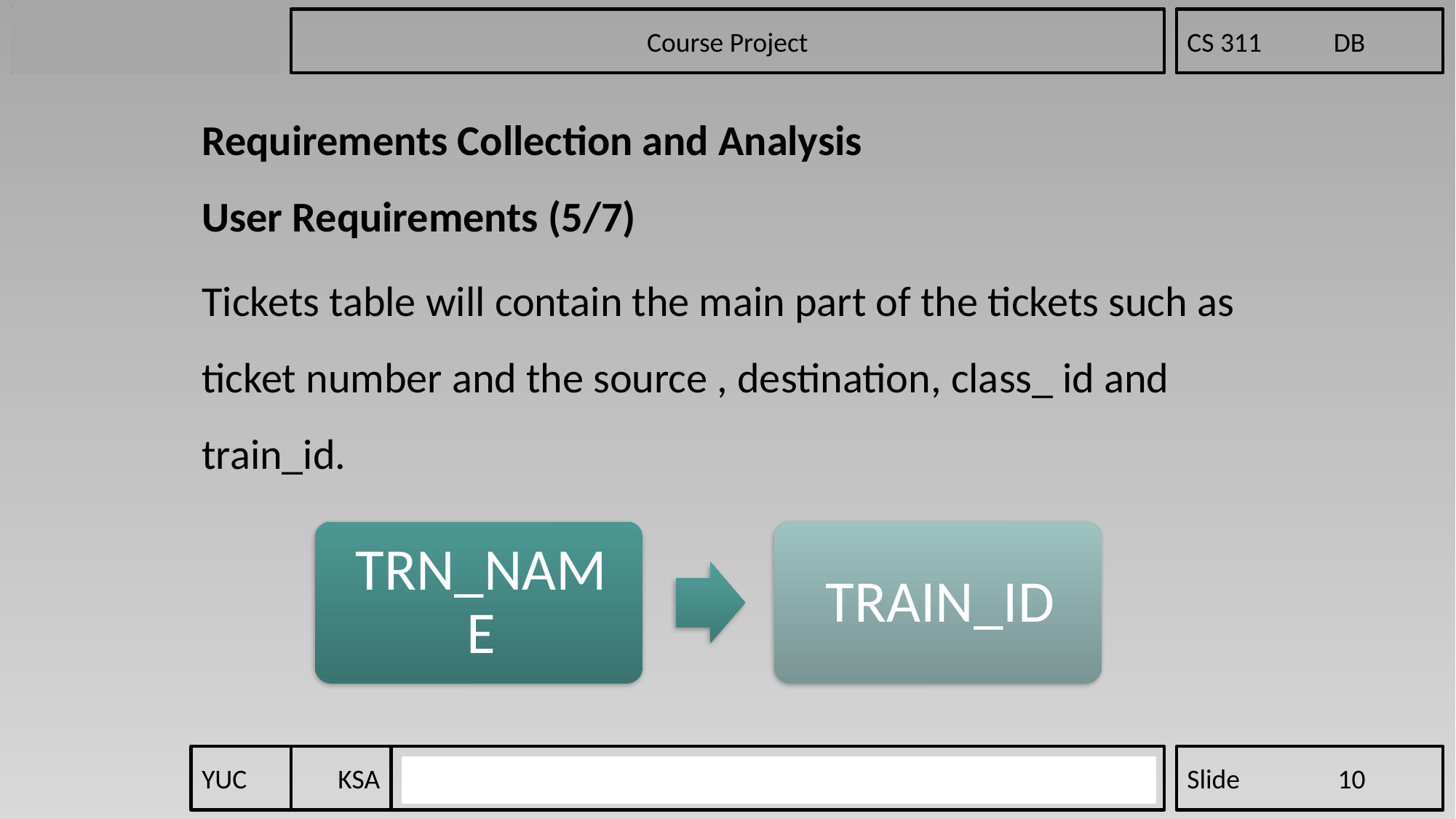

Requirements Collection and Analysis
User Requirements (5/7)
Tickets table will contain the main part of the tickets such as ticket number and the source , destination, class_ id and train_id.
TRN_NAME

TRAIN_ID
YUC	KSA